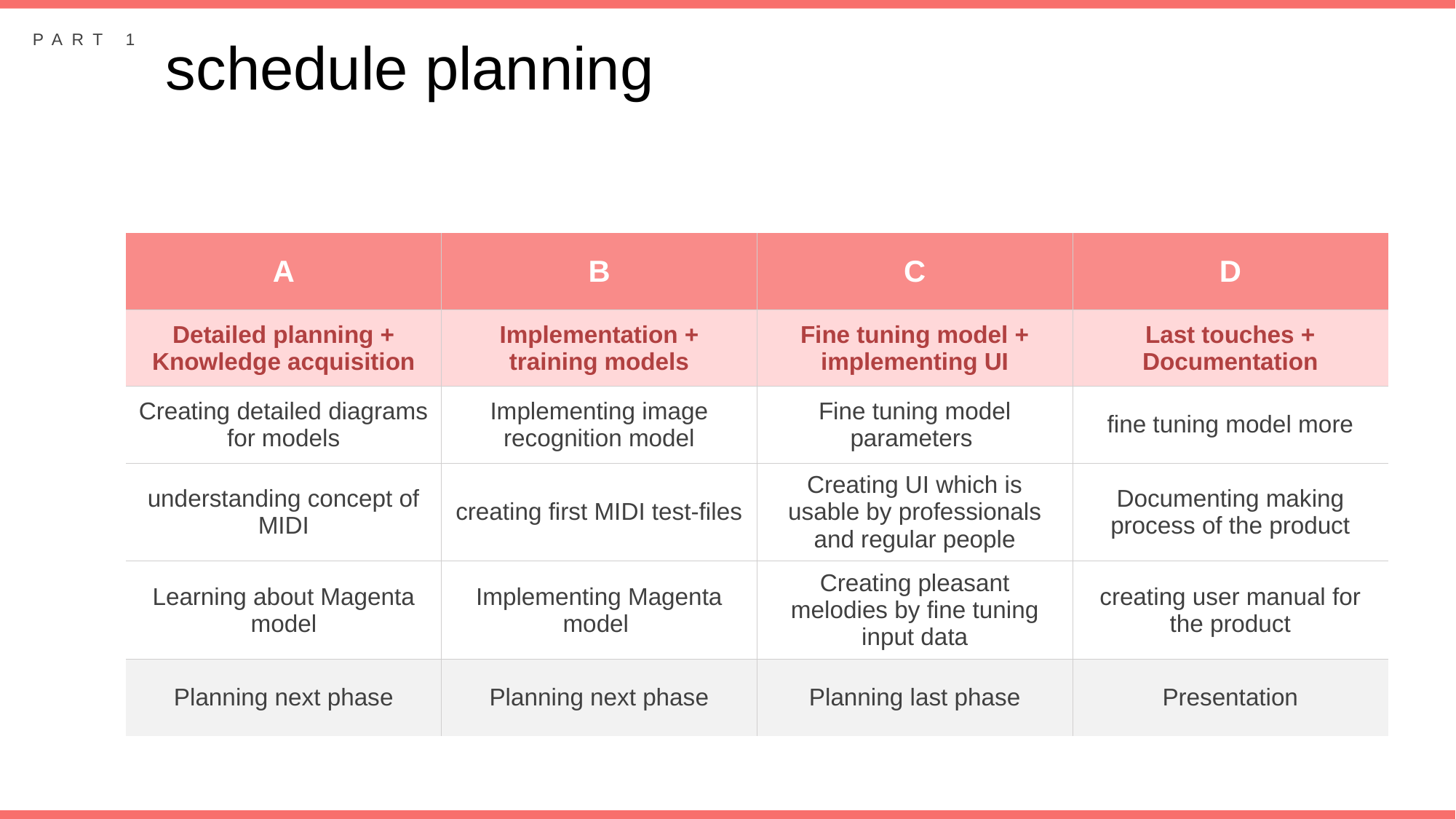

PART 1
schedule planning
| A | B | C | D |
| --- | --- | --- | --- |
| Detailed planning + Knowledge acquisition | Implementation + training models | Fine tuning model + implementing UI | Last touches + Documentation |
| Creating detailed diagrams for models | Implementing image recognition model | Fine tuning model parameters | fine tuning model more |
| understanding concept of MIDI | creating first MIDI test-files | Creating UI which is usable by professionals and regular people | Documenting making process of the product |
| Learning about Magenta model | Implementing Magenta model | Creating pleasant melodies by fine tuning input data | creating user manual for the product |
| Planning next phase | Planning next phase | Planning last phase | Presentation |